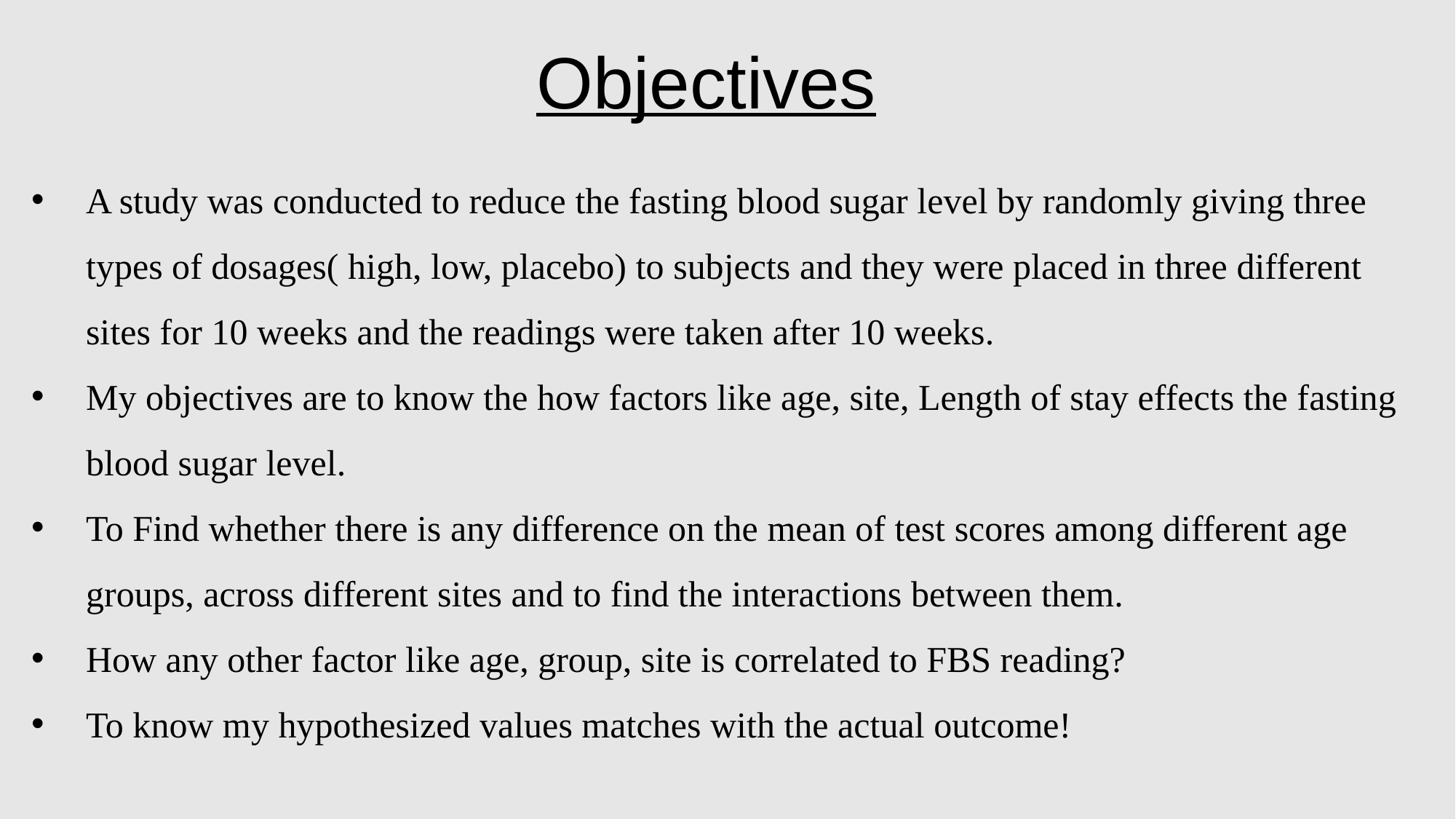

Objectives
A study was conducted to reduce the fasting blood sugar level by randomly giving three types of dosages( high, low, placebo) to subjects and they were placed in three different sites for 10 weeks and the readings were taken after 10 weeks.
My objectives are to know the how factors like age, site, Length of stay effects the fasting blood sugar level.
To Find whether there is any difference on the mean of test scores among different age groups, across different sites and to find the interactions between them.
How any other factor like age, group, site is correlated to FBS reading?
To know my hypothesized values matches with the actual outcome!